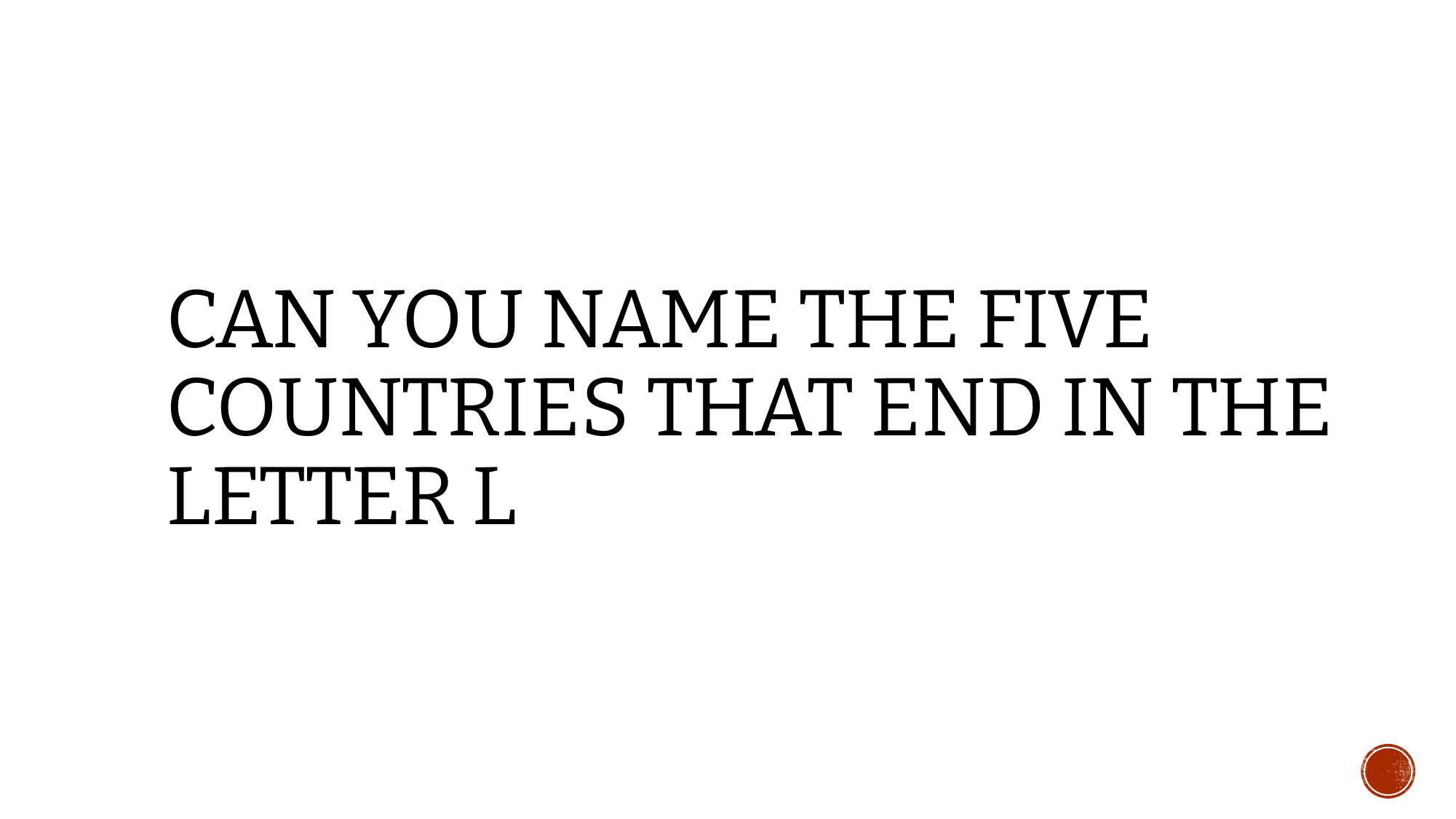

# Can you name the five countries that end in the letter L